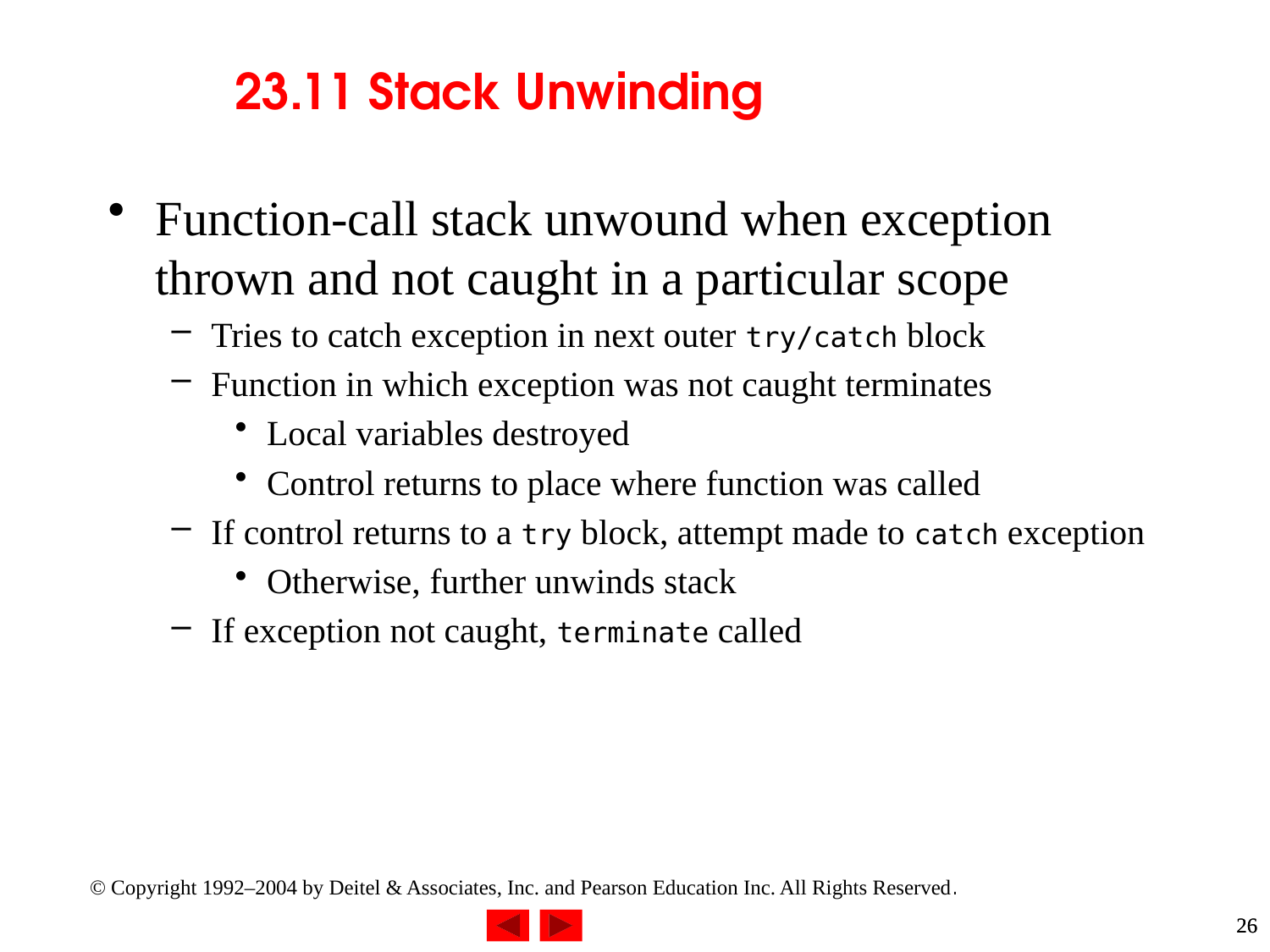

# 23.11 Stack Unwinding
Function-call stack unwound when exception thrown and not caught in a particular scope
Tries to catch exception in next outer try/catch block
Function in which exception was not caught terminates
Local variables destroyed
Control returns to place where function was called
If control returns to a try block, attempt made to catch exception
Otherwise, further unwinds stack
If exception not caught, terminate called